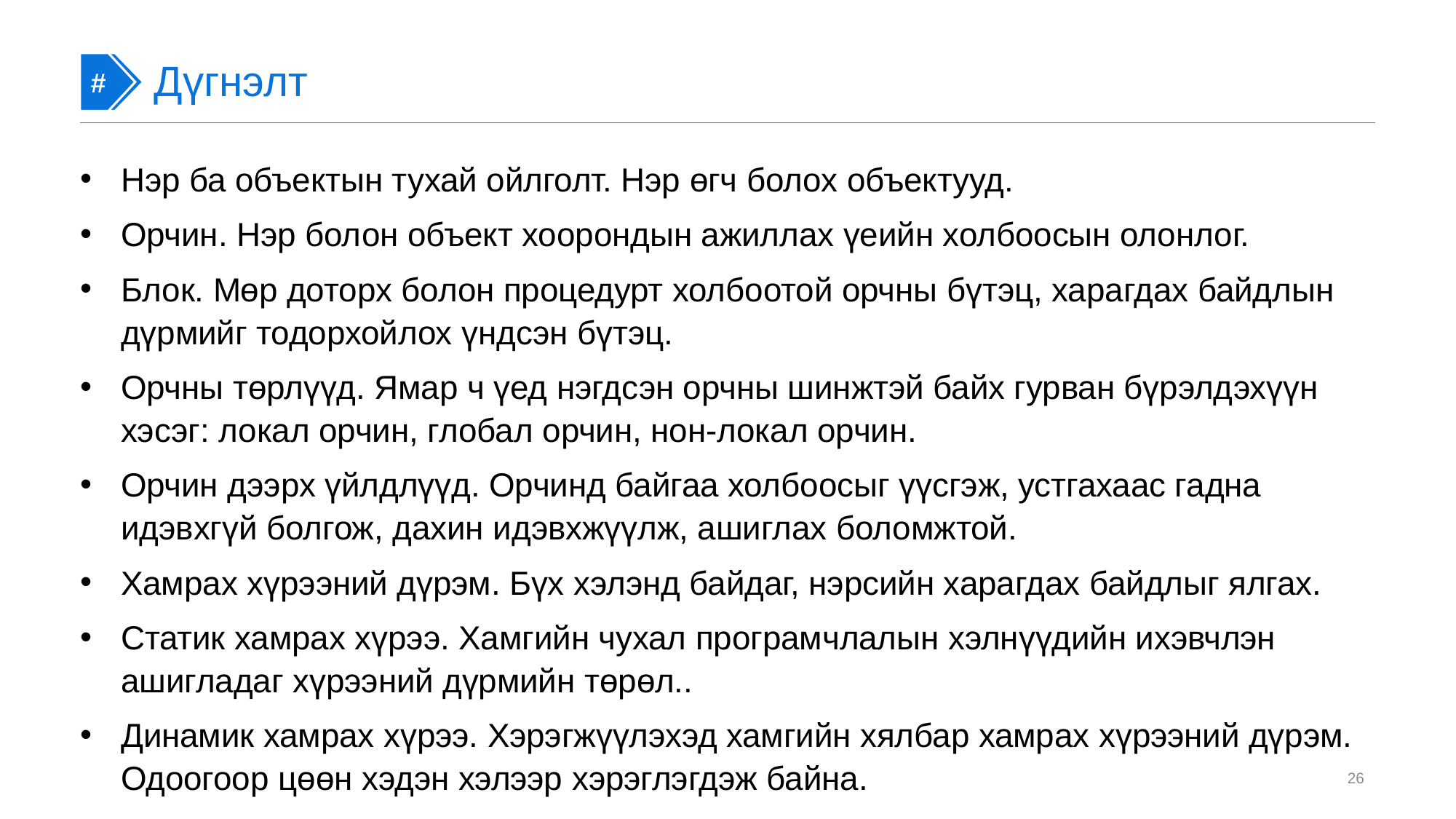

#
#
Дүгнэлт
Нэр ба объектын тухай ойлголт. Нэр өгч болох объектууд.
Орчин. Нэр болон объект хоорондын ажиллах үеийн холбоосын олонлог.
Блок. Мөр доторх болон процедурт холбоотой орчны бүтэц, харагдах байдлын дүрмийг тодорхойлох үндсэн бүтэц.
Орчны төрлүүд. Ямар ч үед нэгдсэн орчны шинжтэй байх гурван бүрэлдэхүүн хэсэг: локал орчин, глобал орчин, нон-локал орчин.
Орчин дээрх үйлдлүүд. Орчинд байгаа холбоосыг үүсгэж, устгахаас гадна идэвхгүй болгож, дахин идэвхжүүлж, ашиглах боломжтой.
Хамрах хүрээний дүрэм. Бүх хэлэнд байдаг, нэрсийн харагдах байдлыг ялгах.
Статик хамрах хүрээ. Хамгийн чухал програмчлалын хэлнүүдийн ихэвчлэн ашигладаг хүрээний дүрмийн төрөл..
Динамик хамрах хүрээ. Хэрэгжүүлэхэд хамгийн хялбар хамрах хүрээний дүрэм. Одоогоор цөөн хэдэн хэлээр хэрэглэгдэж байна.
26